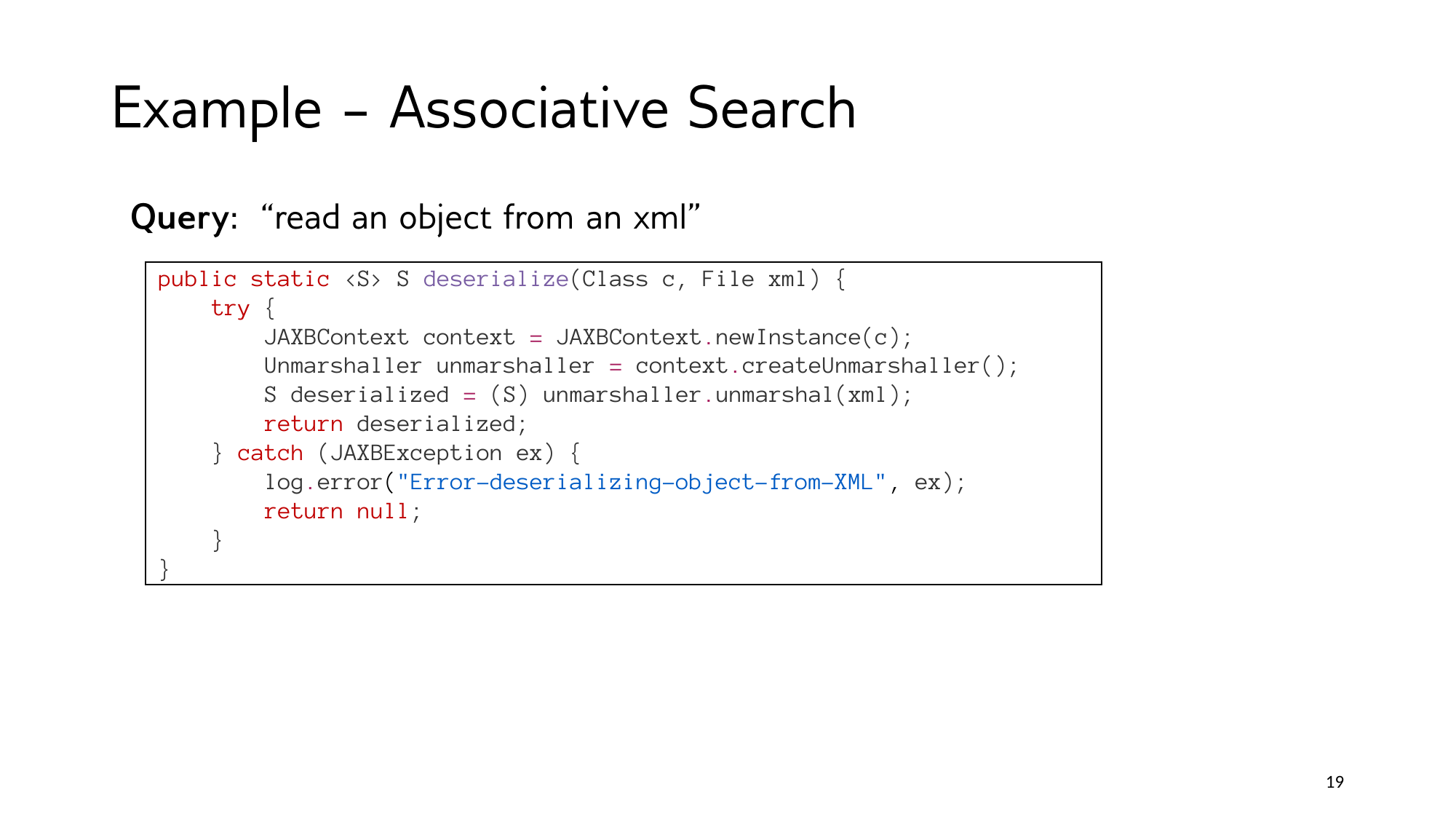

# Example – Associative Search
Query:  “read an object from an xml”
 public static <S> S deserialize(Class c, File xml) {
     try {
         JAXBContext context = JAXBContext.newInstance(c);
         Unmarshaller unmarshaller = context.createUnmarshaller();
         S deserialized = (S) unmarshaller.unmarshal(xml);
         return deserialized;
     } catch (JAXBException ex) {
         log.error("Error-deserializing-object-from-XML", ex);
         return null;
     }
 }
19